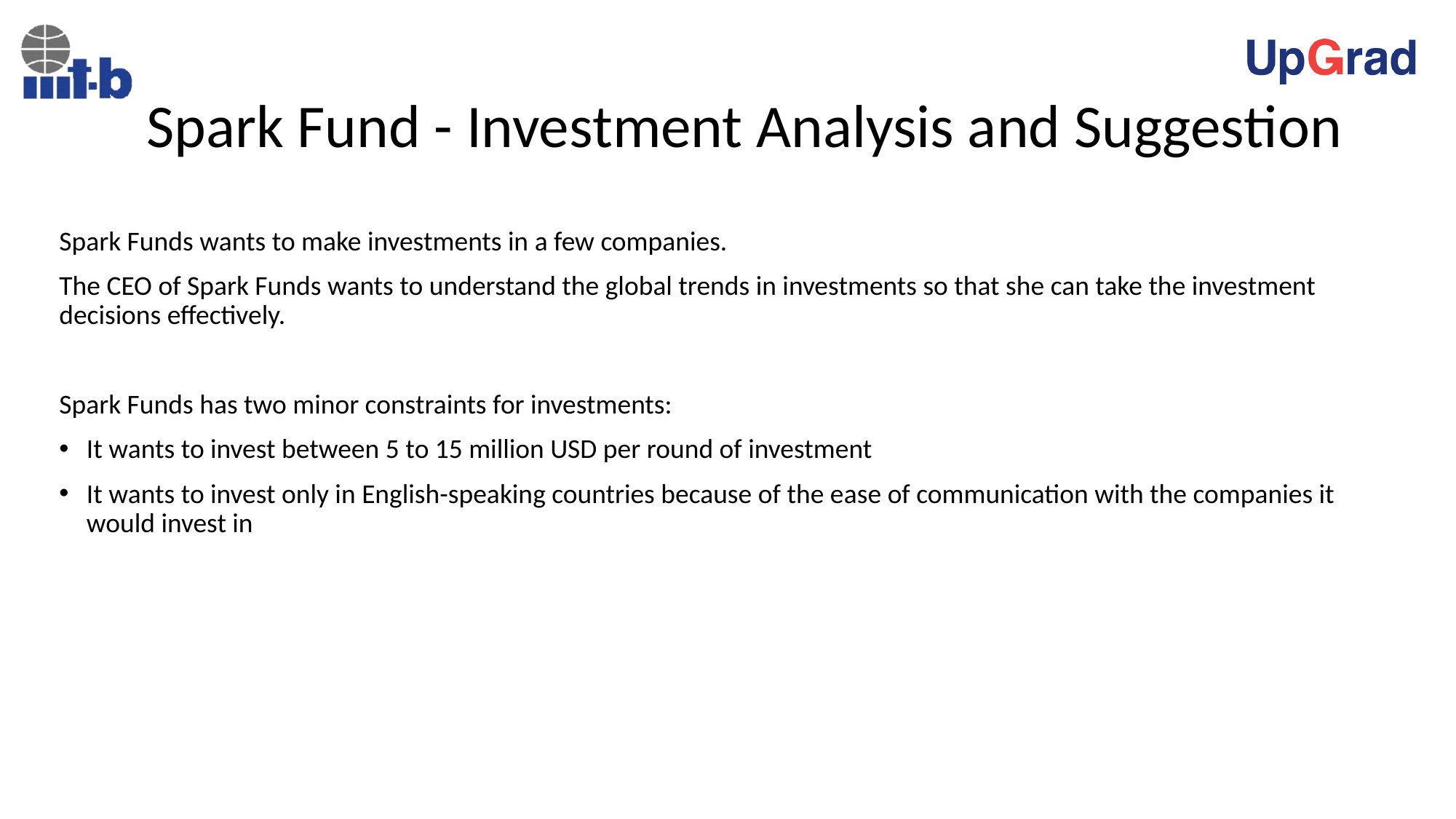

# Spark Fund - Investment Analysis and Suggestion
Spark Funds wants to make investments in a few companies.
The CEO of Spark Funds wants to understand the global trends in investments so that she can take the investment decisions effectively.

Spark Funds has two minor constraints for investments:
It wants to invest between 5 to 15 million USD per round of investment
It wants to invest only in English-speaking countries because of the ease of communication with the companies it would invest in